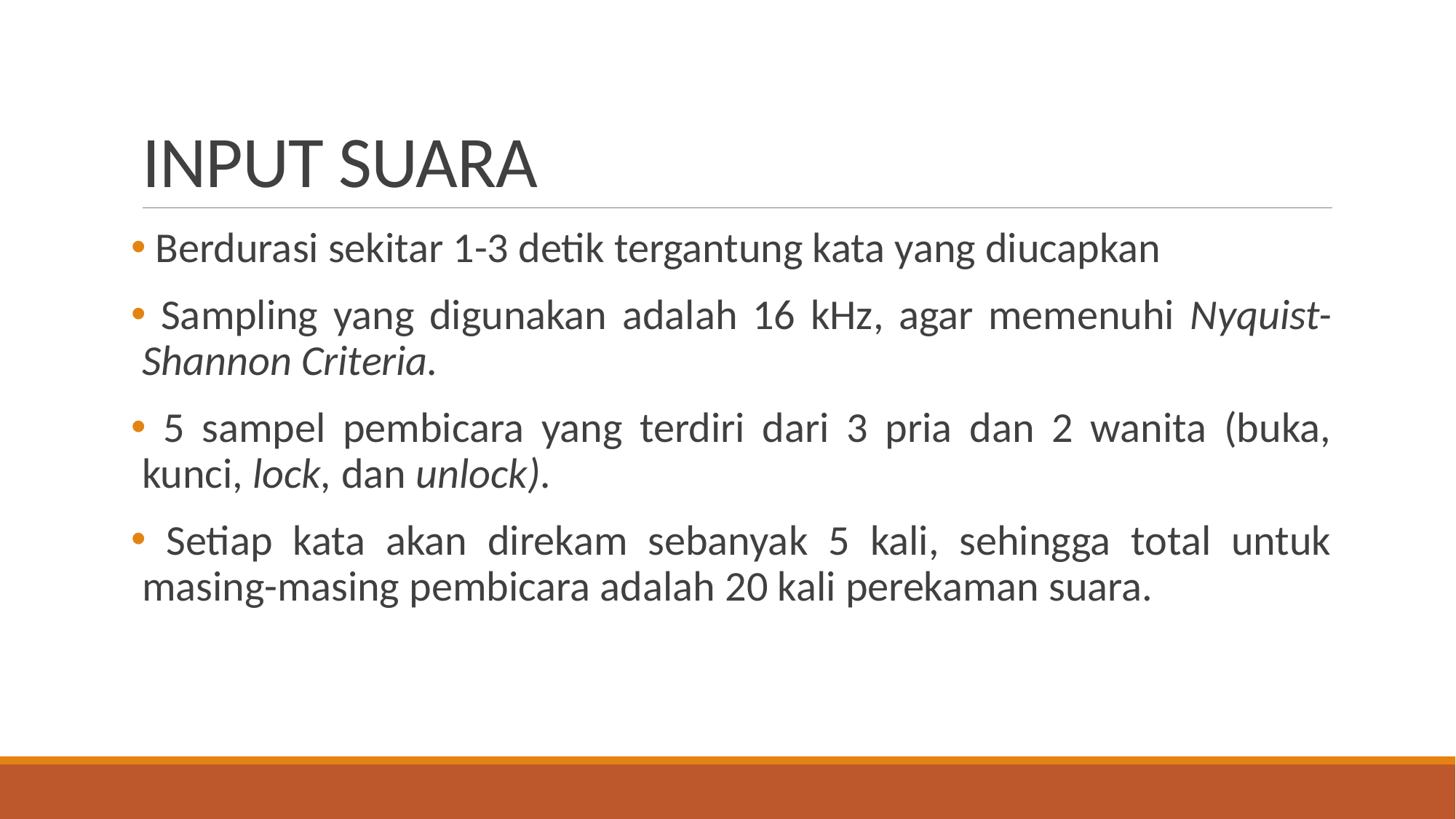

# INPUT SUARA
 Berdurasi sekitar 1-3 detik tergantung kata yang diucapkan
 Sampling yang digunakan adalah 16 kHz, agar memenuhi Nyquist-Shannon Criteria.
 5 sampel pembicara yang terdiri dari 3 pria dan 2 wanita (buka, kunci, lock, dan unlock).
 Setiap kata akan direkam sebanyak 5 kali, sehingga total untuk masing-masing pembicara adalah 20 kali perekaman suara.